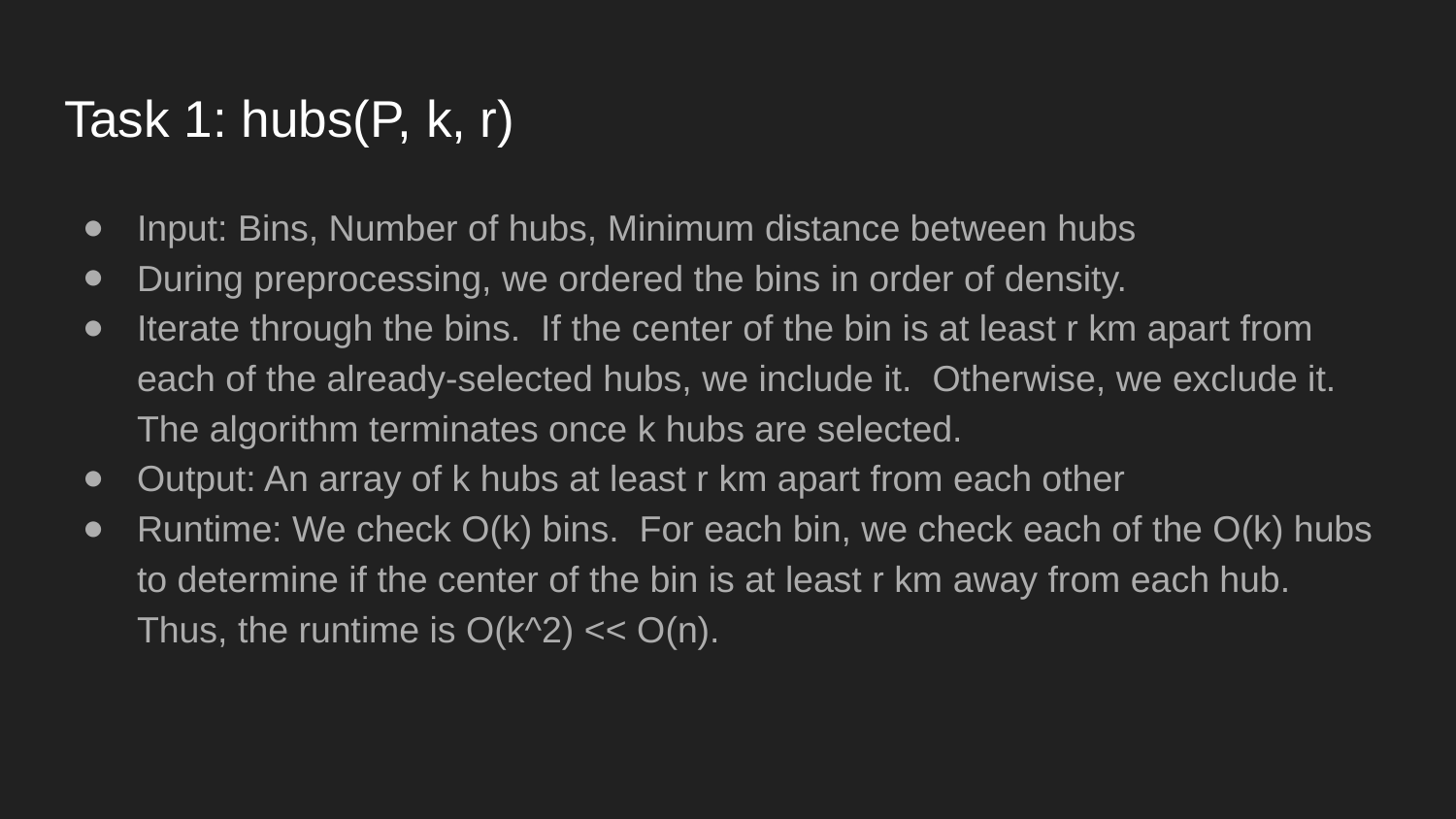

# Task 1: hubs(P, k, r)
Input: Bins, Number of hubs, Minimum distance between hubs
During preprocessing, we ordered the bins in order of density.
Iterate through the bins.  If the center of the bin is at least r km apart from each of the already-selected hubs, we include it.  Otherwise, we exclude it.  The algorithm terminates once k hubs are selected.
Output: An array of k hubs at least r km apart from each other
Runtime: We check O(k) bins.  For each bin, we check each of the O(k) hubs to determine if the center of the bin is at least r km away from each hub.  Thus, the runtime is O(k^2) << O(n).